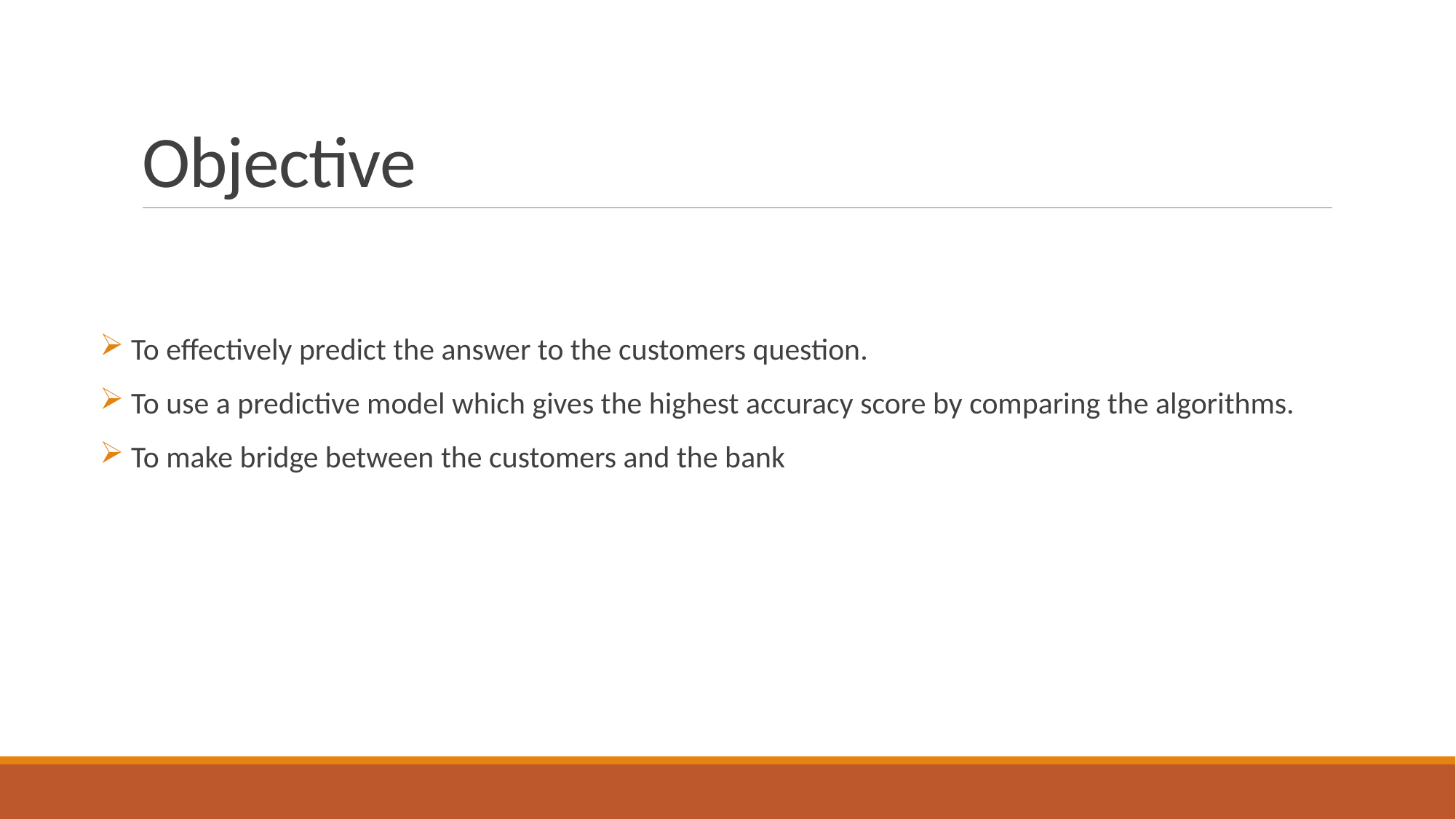

# Objective
 To effectively predict the answer to the customers question.
 To use a predictive model which gives the highest accuracy score by comparing the algorithms.
 To make bridge between the customers and the bank